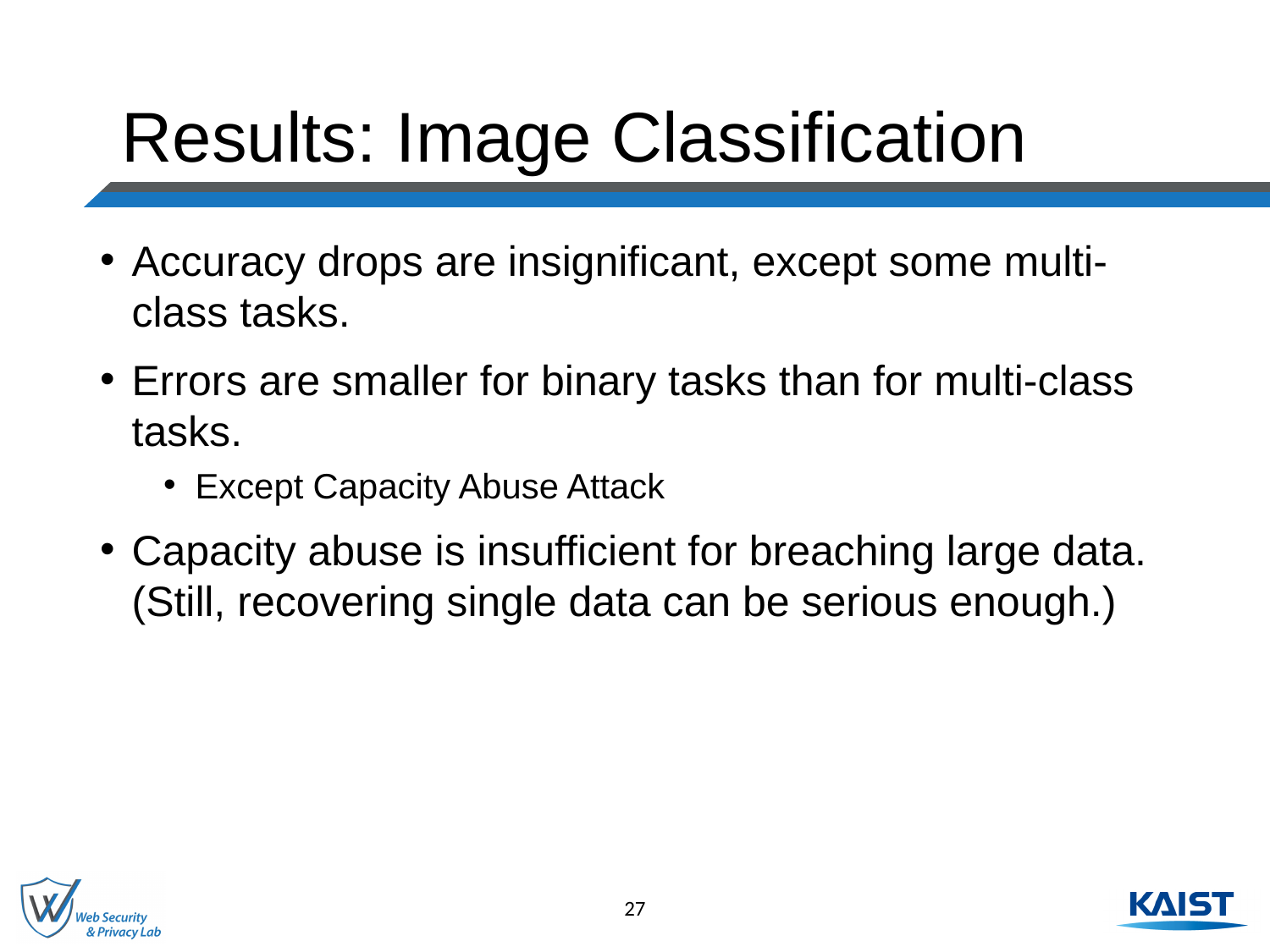

# Results: Image Classification
Accuracy drops are insignificant, except some multi-class tasks.
Errors are smaller for binary tasks than for multi-class tasks.
Except Capacity Abuse Attack
Capacity abuse is insufficient for breaching large data.
(Still, recovering single data can be serious enough.)

27